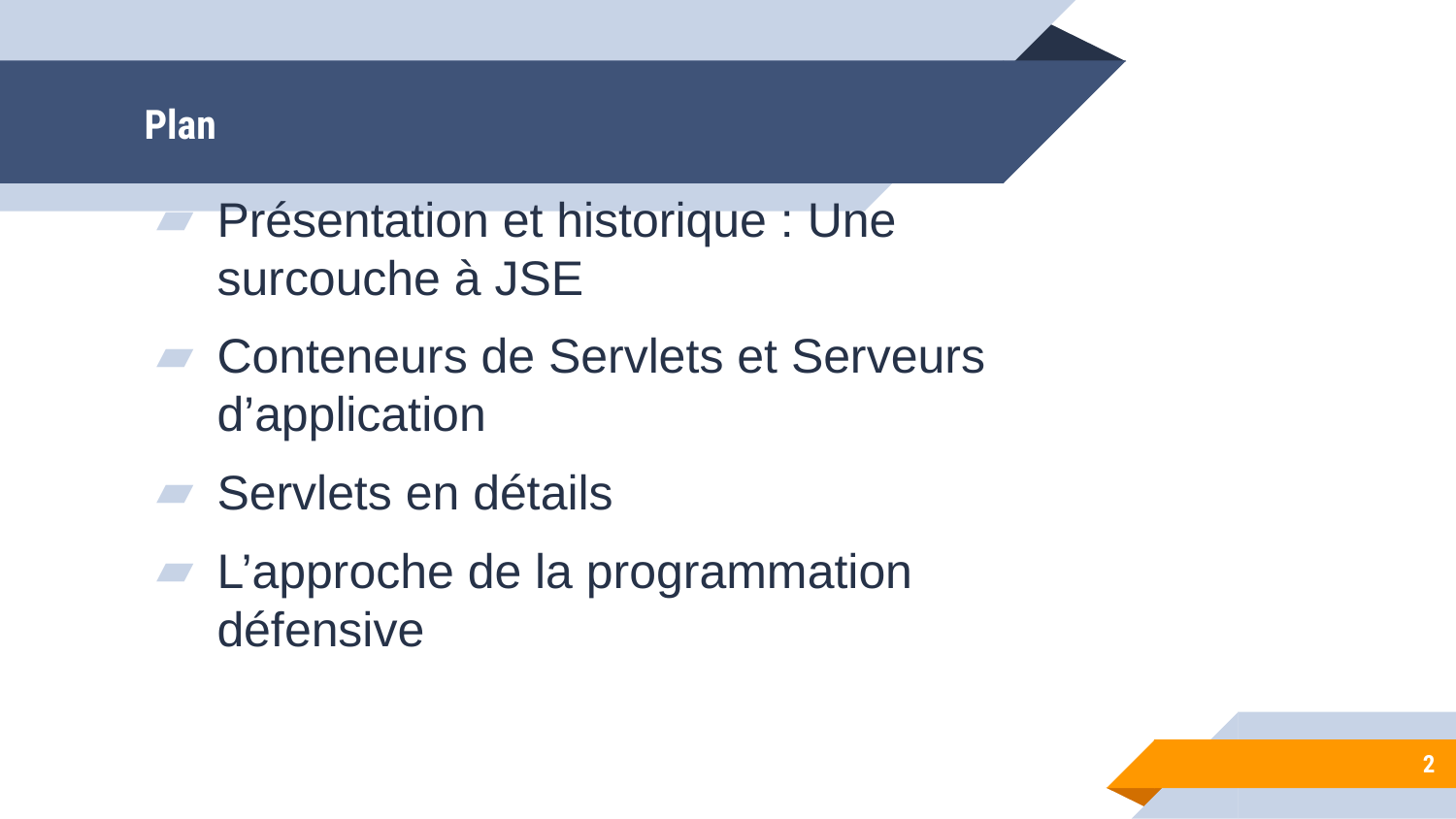

# Plan
Présentation et historique : Une surcouche à JSE
Conteneurs de Servlets et Serveurs d’application
Servlets en détails
L’approche de la programmation défensive

2